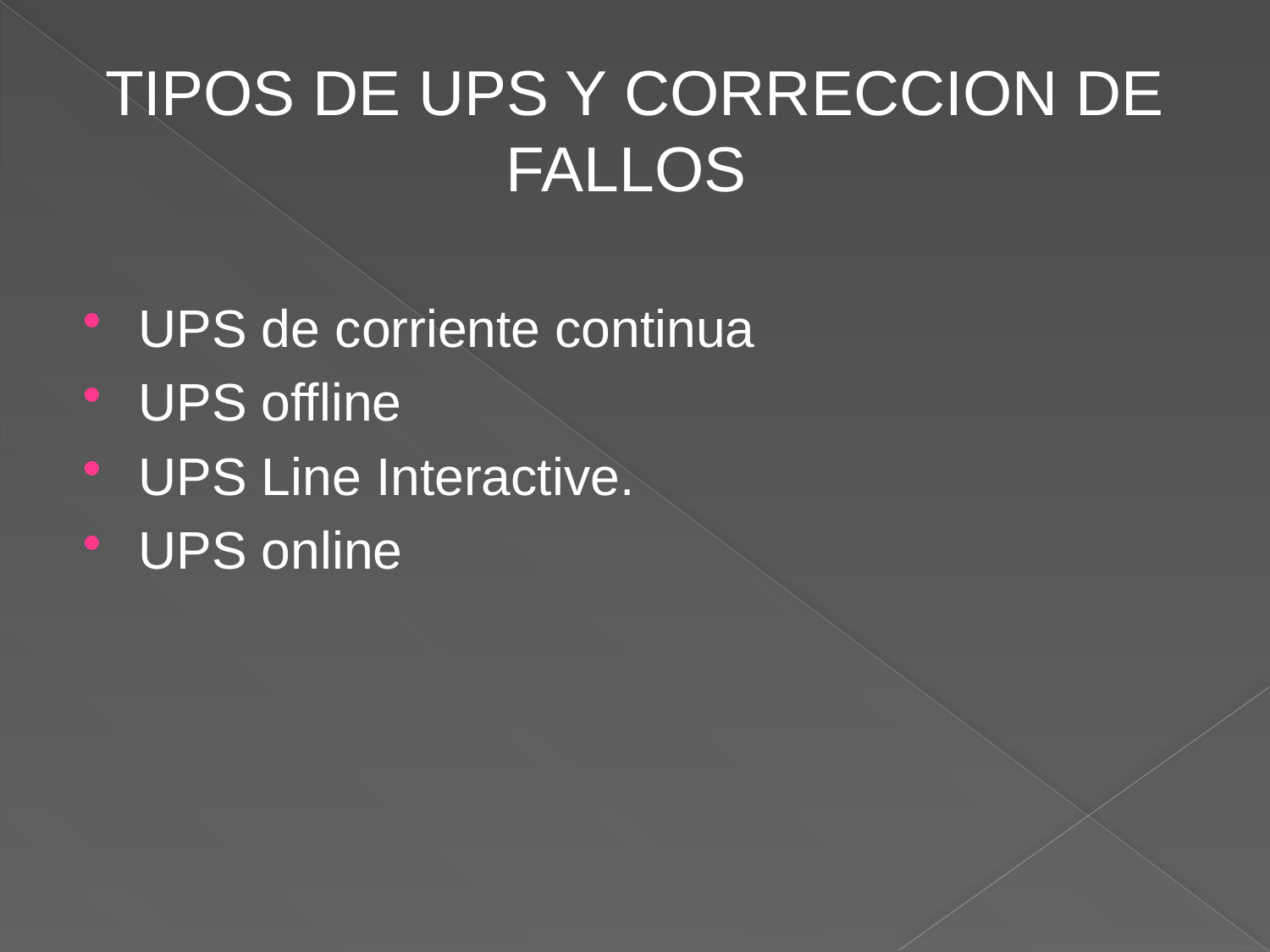

TIPOS DE UPS Y CORRECCION DE FALLOS

UPS de corriente continua
UPS offline
UPS Line Interactive.
UPS online